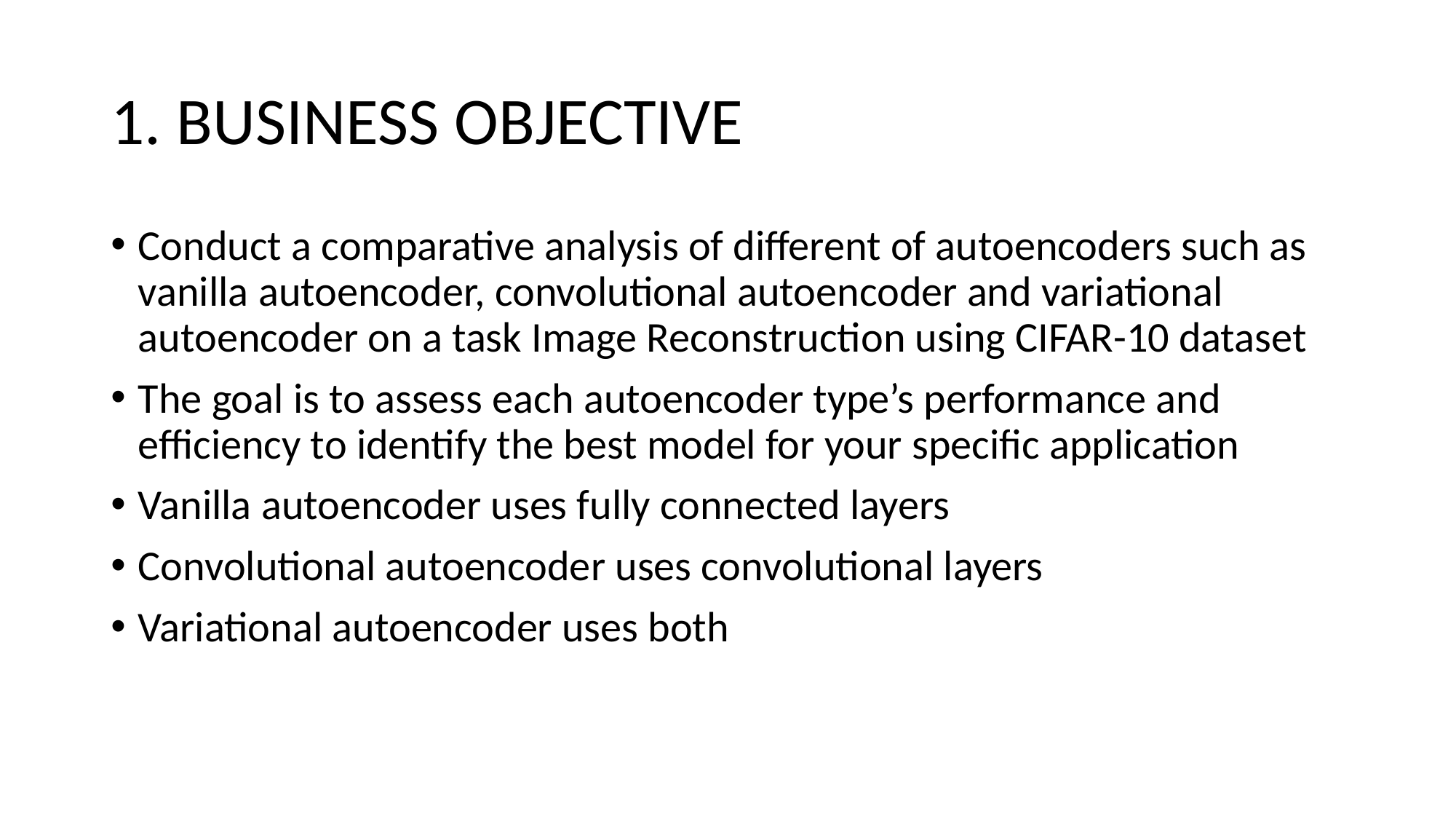

# 1. BUSINESS OBJECTIVE
Conduct a comparative analysis of different of autoencoders such as vanilla autoencoder, convolutional autoencoder and variational autoencoder on a task Image Reconstruction using CIFAR-10 dataset
The goal is to assess each autoencoder type’s performance and efficiency to identify the best model for your specific application
Vanilla autoencoder uses fully connected layers
Convolutional autoencoder uses convolutional layers
Variational autoencoder uses both